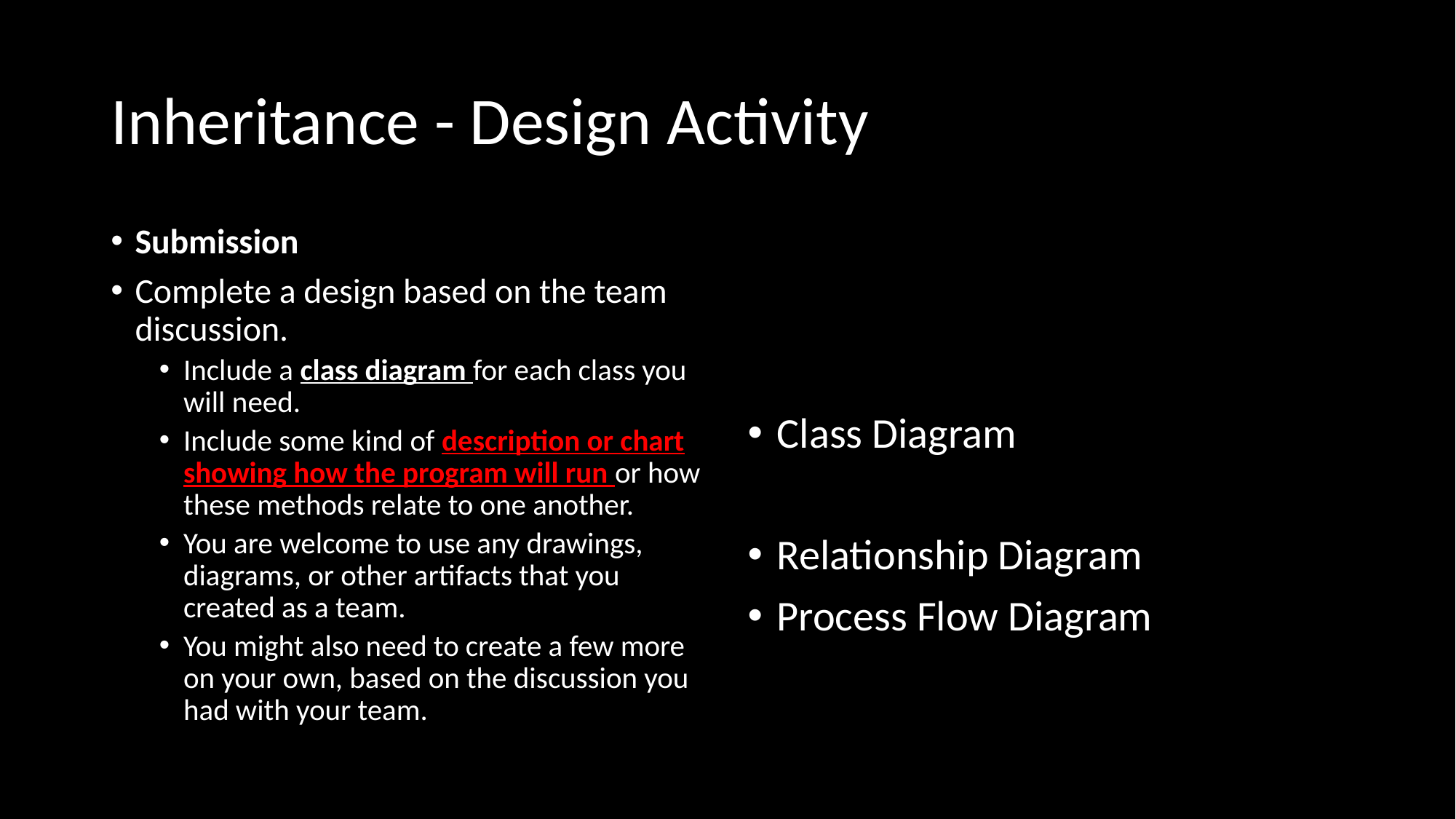

# Inheritance - Design Activity
Submission
Complete a design based on the team discussion.
Include a class diagram for each class you will need.
Include some kind of description or chart showing how the program will run or how these methods relate to one another.
You are welcome to use any drawings, diagrams, or other artifacts that you created as a team.
You might also need to create a few more on your own, based on the discussion you had with your team.

Class Diagram

Relationship Diagram
Process Flow Diagram